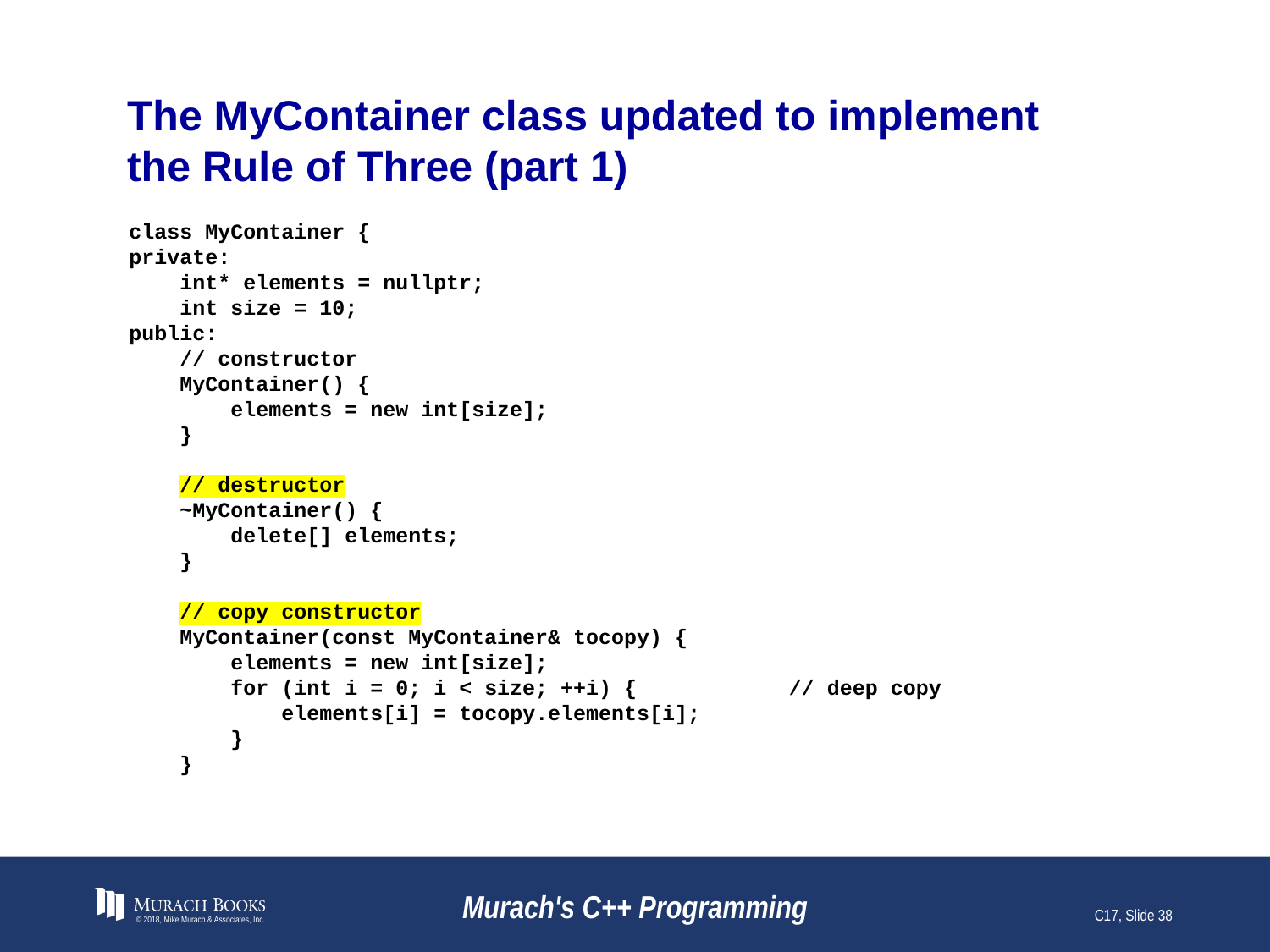

# The MyContainer class updated to implement the Rule of Three (part 1)
class MyContainer {
private:
    int* elements = nullptr;
    int size = 10;
public:
    // constructor
    MyContainer() {
        elements = new int[size];
    }

    // destructor
    ~MyContainer() {
        delete[] elements;
    }

    // copy constructor
    MyContainer(const MyContainer& tocopy) {
        elements = new int[size];
        for (int i = 0; i < size; ++i) {            // deep copy
            elements[i] = tocopy.elements[i];
        }
    }

© 2018, Mike Murach & Associates, Inc.
Murach's C++ Programming

C17, Slide 38